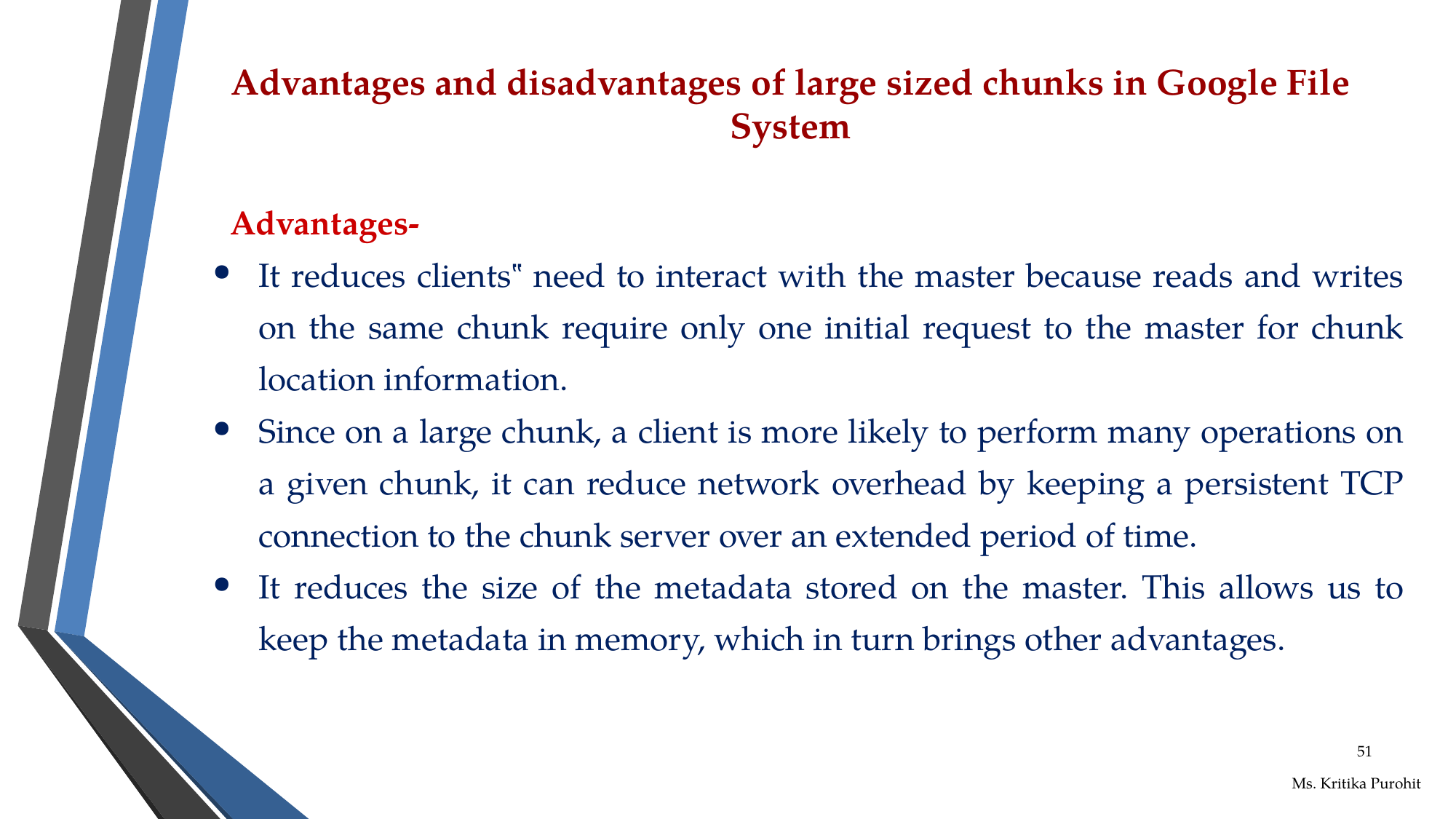

# Advantages and disadvantages of large sized chunks in Google File System
Advantages-
It reduces clients‟ need to interact with the master because reads and writes on the same chunk require only one initial request to the master for chunk location information.
Since on a large chunk, a client is more likely to perform many operations on a given chunk, it can reduce network overhead by keeping a persistent TCP connection to the chunk server over an extended period of time.
It reduces the size of the metadata stored on the master. This allows us to keep the metadata in memory, which in turn brings other advantages.

51
Ms. Kritika Purohit